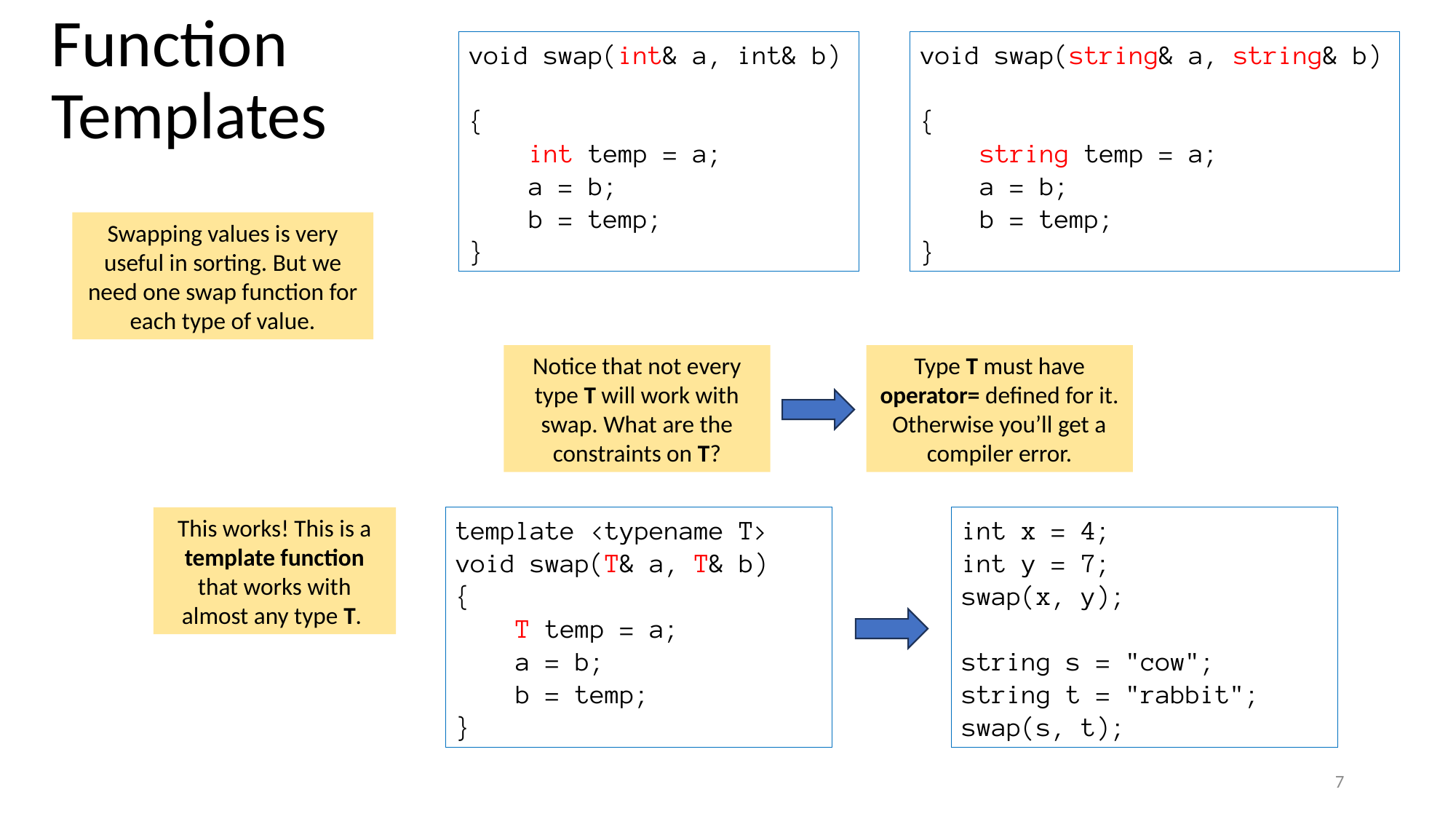

# Function Templates
void swap(int& a, int& b)
{
    int temp = a;
    a = b;
    b = temp;
}
void swap(string& a, string& b)
{
    string temp = a;
    a = b;
    b = temp;
}
Swapping values is very useful in sorting. But we need one swap function for each type of value.
Notice that not every type T will work with swap. What are the constraints on T?
Type T must have operator= defined for it. Otherwise you’ll get a compiler error.

This works! This is a template function that works with almost any type T.
template <typename T>
void swap(T& a, T& b)
{
    T temp = a;
    a = b;
    b = temp;
}
int x = 4;
int y = 7;
swap(x, y);
string s = "cow";
string t = "rabbit";
swap(s, t);

7